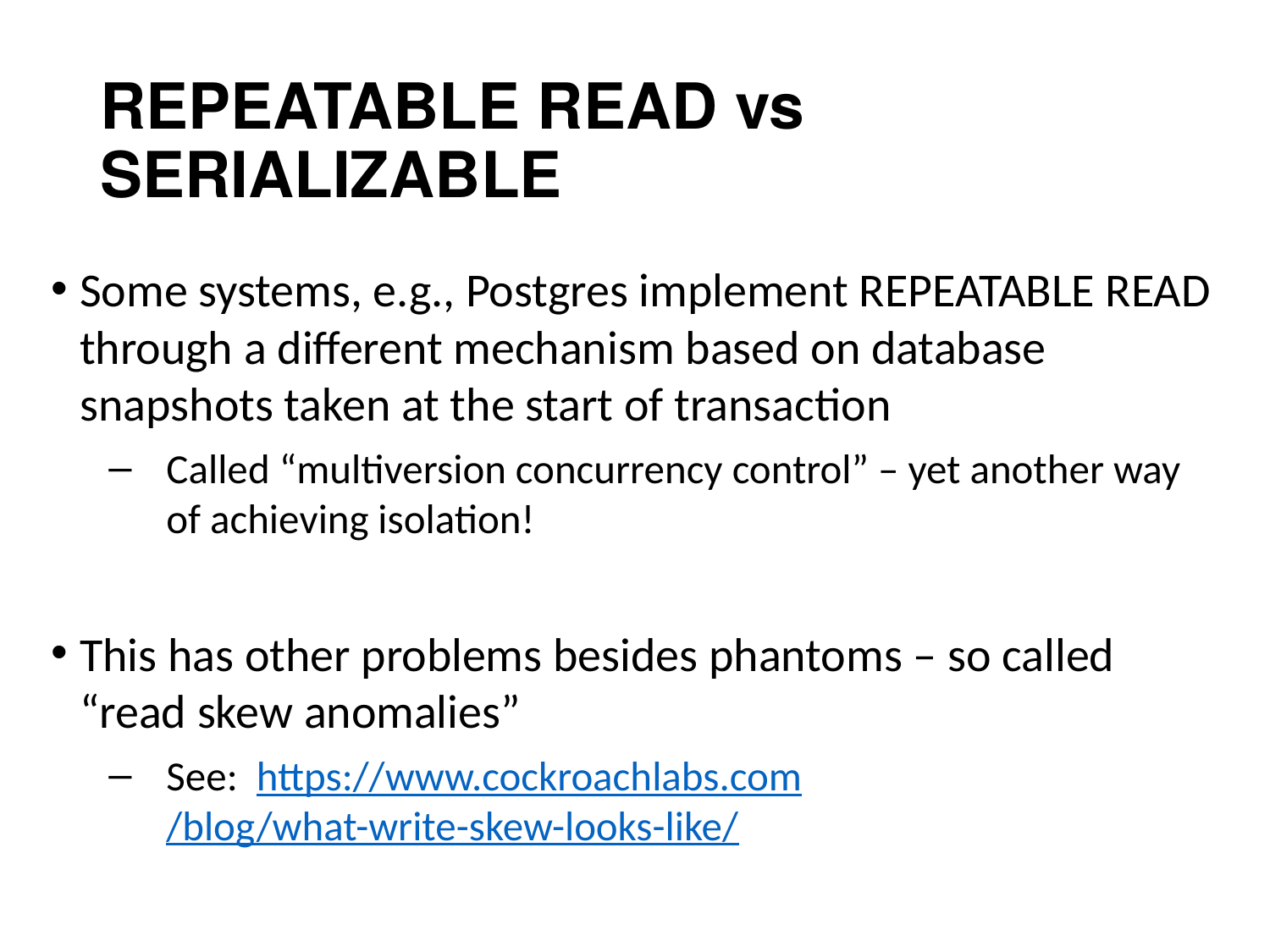

# REPEATABLE READ vs SERIALIZABLE
Some systems, e.g., Postgres implement REPEATABLE READ through a different mechanism based on database snapshots taken at the start of transaction
Called “multiversion concurrency control” – yet another way of achieving isolation!

This has other problems besides phantoms – so called “read skew anomalies”
See:  https://www.cockroachlabs.com/blog/what-write-skew-looks-like/